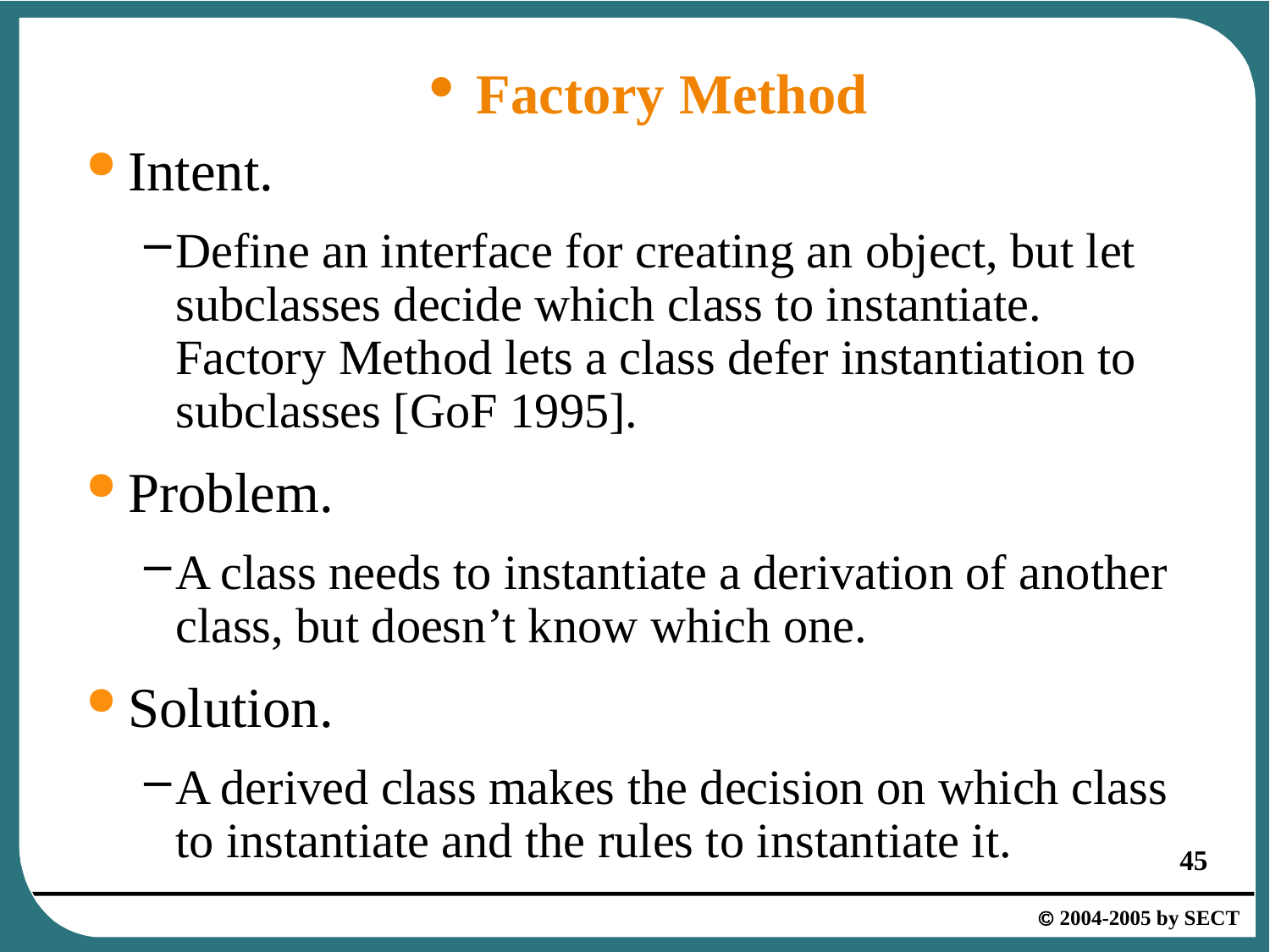

# Factory Method
Intent.
Define an interface for creating an object, but let subclasses decide which class to instantiate. Factory Method lets a class defer instantiation to subclasses [GoF 1995].
Problem.
A class needs to instantiate a derivation of another class, but doesn’t know which one.
Solution.
A derived class makes the decision on which class to instantiate and the rules to instantiate it.